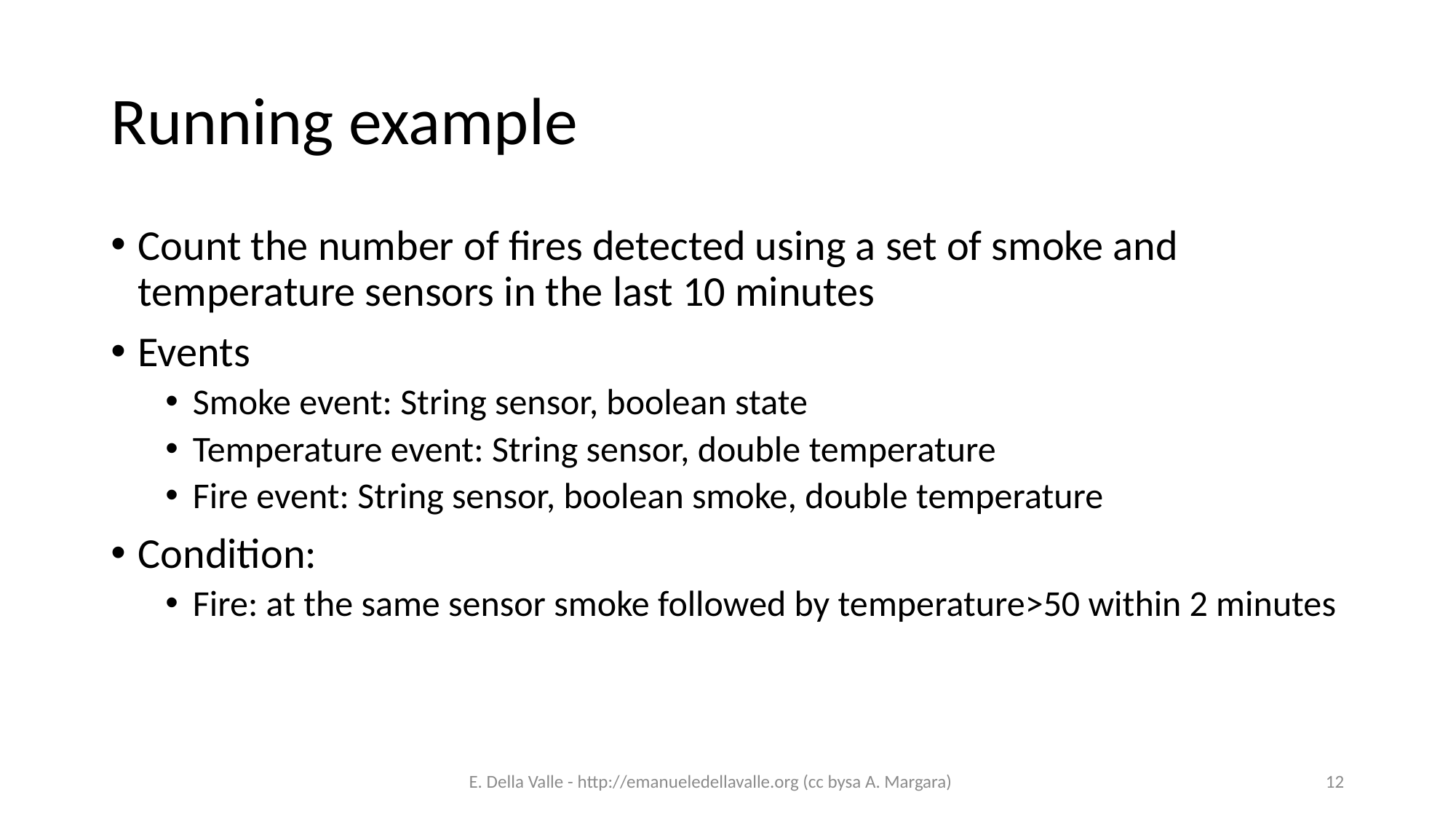

# Running example
Count the number of fires detected using a set of smoke and temperature sensors in the last 10 minutes
Events
Smoke event: String sensor, boolean state
Temperature event: String sensor, double temperature
Fire event: String sensor, boolean smoke, double temperature
Condition:
Fire: at the same sensor smoke followed by temperature>50 within 2 minutes
E. Della Valle - http://emanueledellavalle.org (cc bysa A. Margara)
12